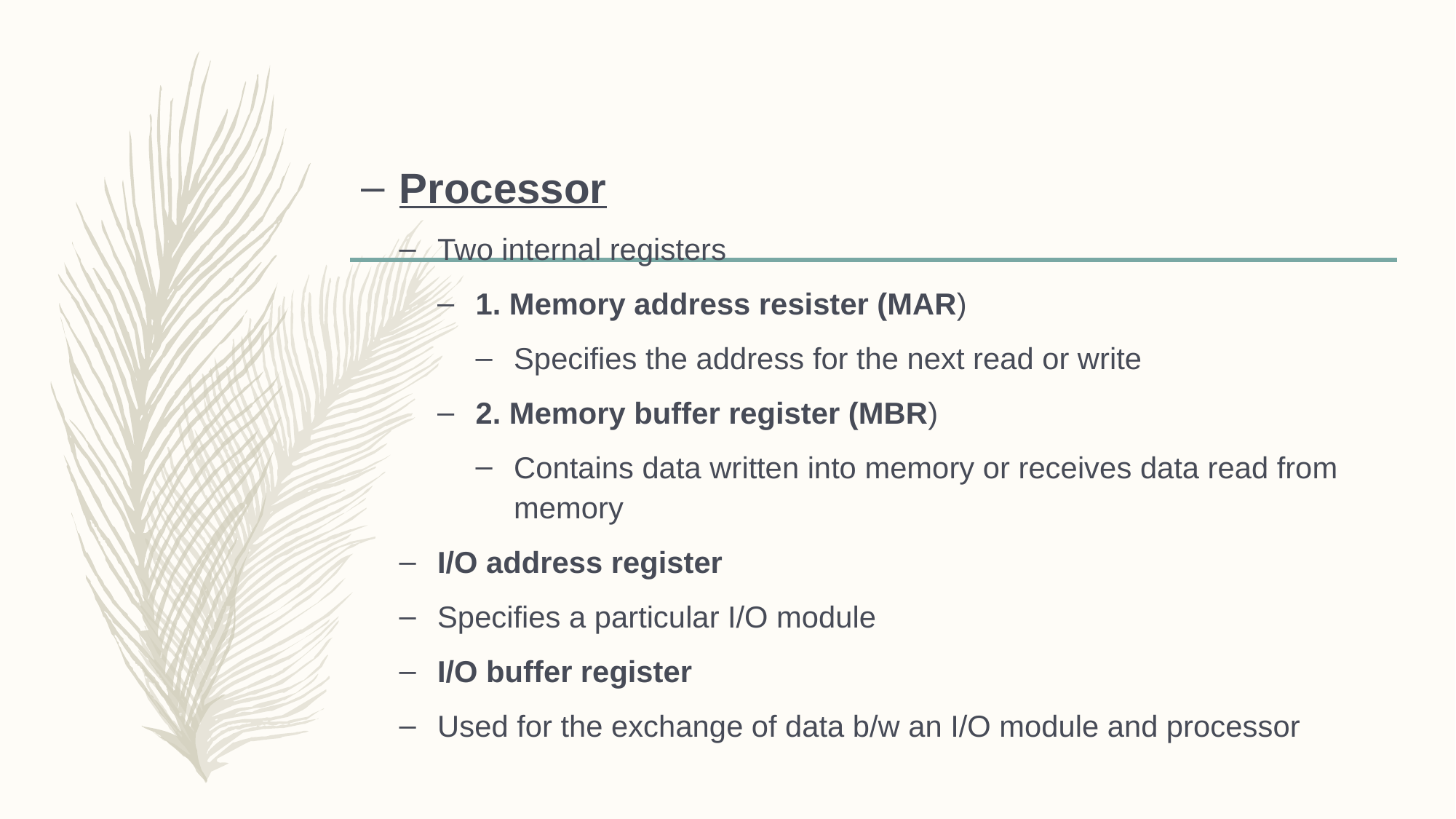

Processor
Two internal registers
1. Memory address resister (MAR)
Specifies the address for the next read or write
2. Memory buffer register (MBR)
Contains data written into memory or receives data read from memory
I/O address register
Specifies a particular I/O module
I/O buffer register
Used for the exchange of data b/w an I/O module and processor